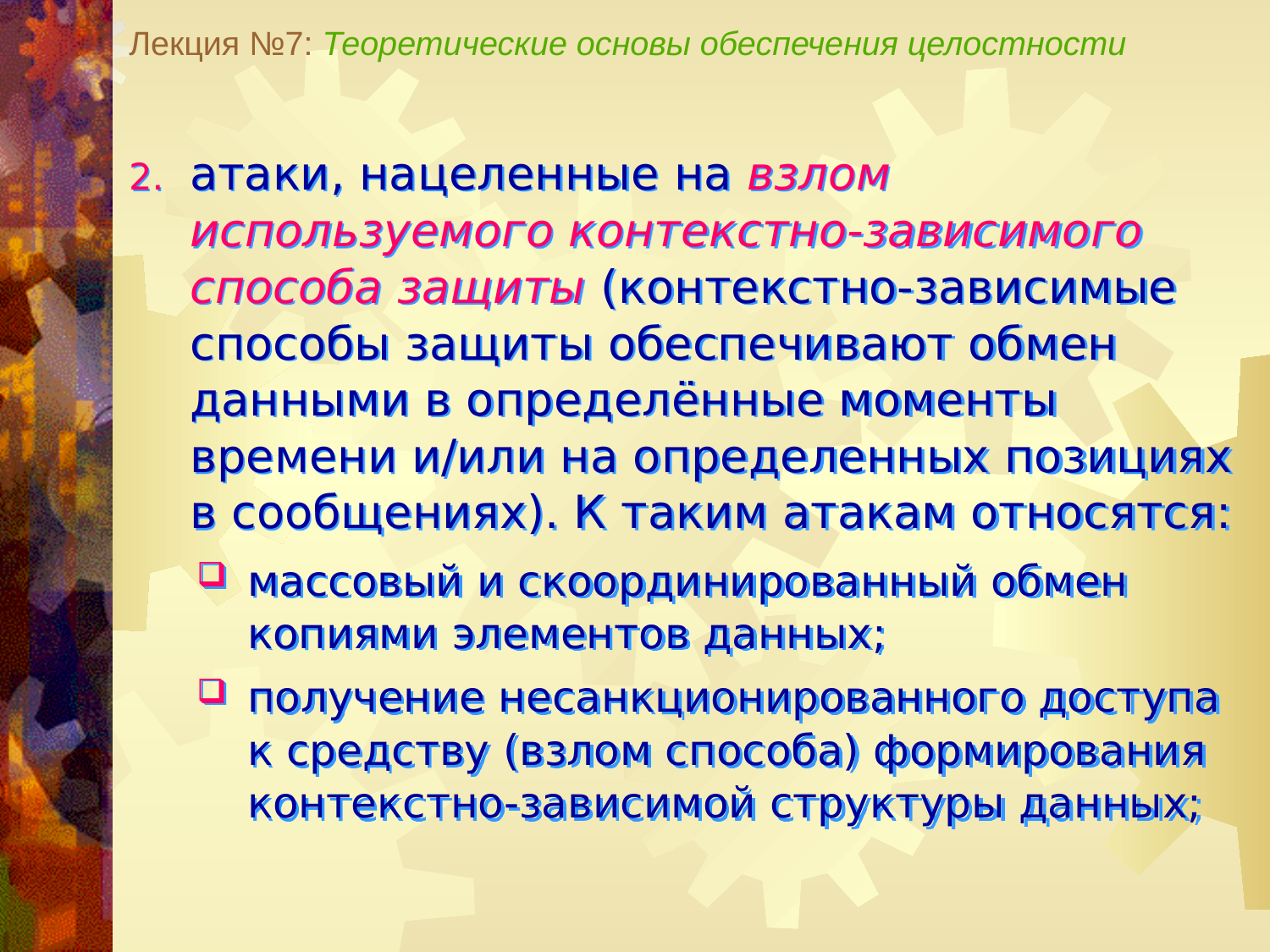

Лекция №7: Теоретические основы обеспечения целостности
атаки, нацеленные на взлом используемого контекстно-зависимого способа защиты (контекстно-зависимые способы защиты обеспечивают обмен данными в определённые моменты времени и/или на определенных позициях в сообщениях). К таким атакам относятся:
массовый и скоординированный обмен копиями элементов данных;
получение несанкционированного доступа к средству (взлом способа) формирования контекстно-зависимой структуры данных;